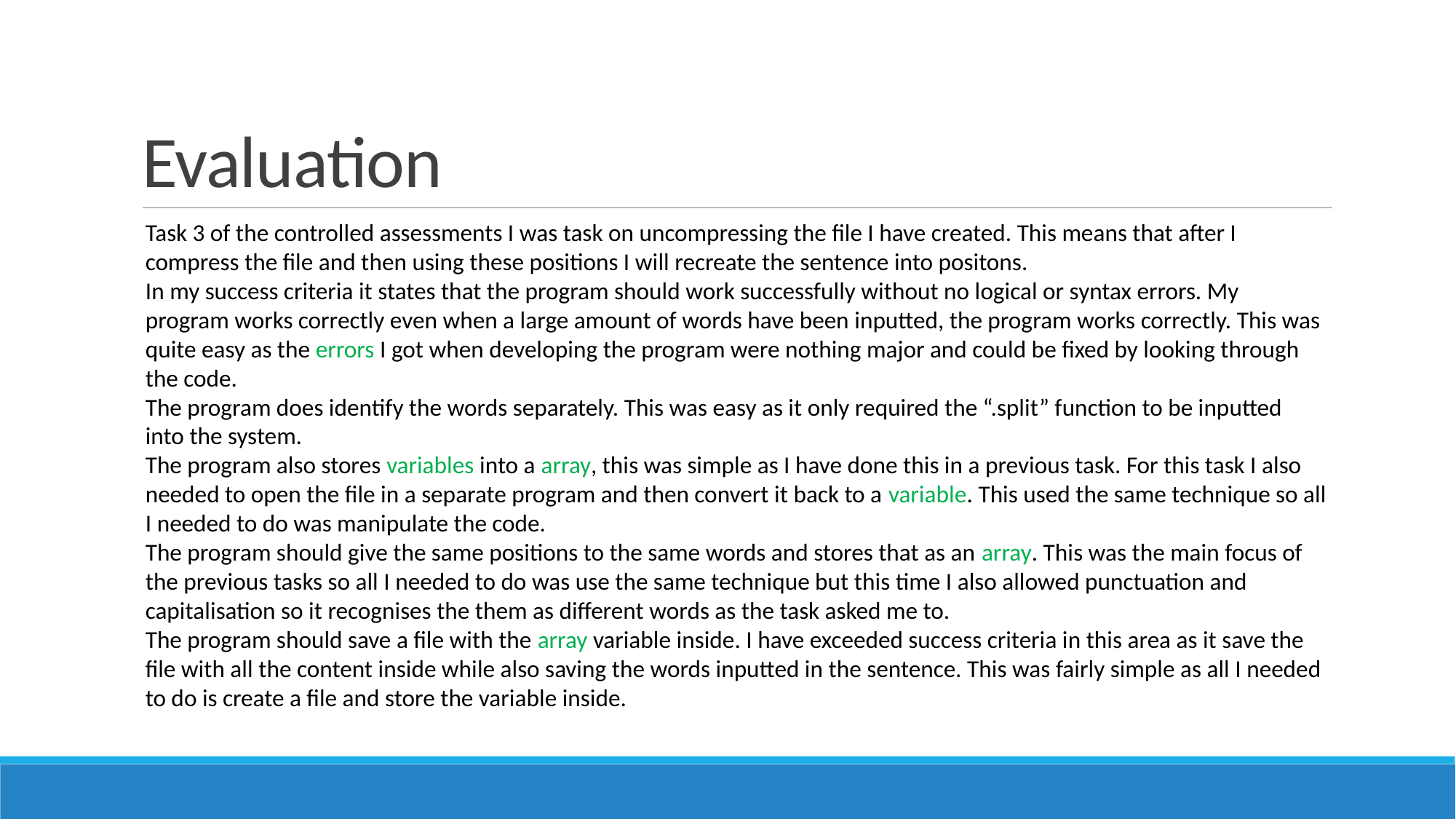

# Evaluation
Task 3 of the controlled assessments I was task on uncompressing the file I have created. This means that after I compress the file and then using these positions I will recreate the sentence into positons.
In my success criteria it states that the program should work successfully without no logical or syntax errors. My program works correctly even when a large amount of words have been inputted, the program works correctly. This was quite easy as the errors I got when developing the program were nothing major and could be fixed by looking through the code.
The program does identify the words separately. This was easy as it only required the “.split” function to be inputted into the system.
The program also stores variables into a array, this was simple as I have done this in a previous task. For this task I also needed to open the file in a separate program and then convert it back to a variable. This used the same technique so all I needed to do was manipulate the code.
The program should give the same positions to the same words and stores that as an array. This was the main focus of the previous tasks so all I needed to do was use the same technique but this time I also allowed punctuation and capitalisation so it recognises the them as different words as the task asked me to.
The program should save a file with the array variable inside. I have exceeded success criteria in this area as it save the file with all the content inside while also saving the words inputted in the sentence. This was fairly simple as all I needed to do is create a file and store the variable inside.